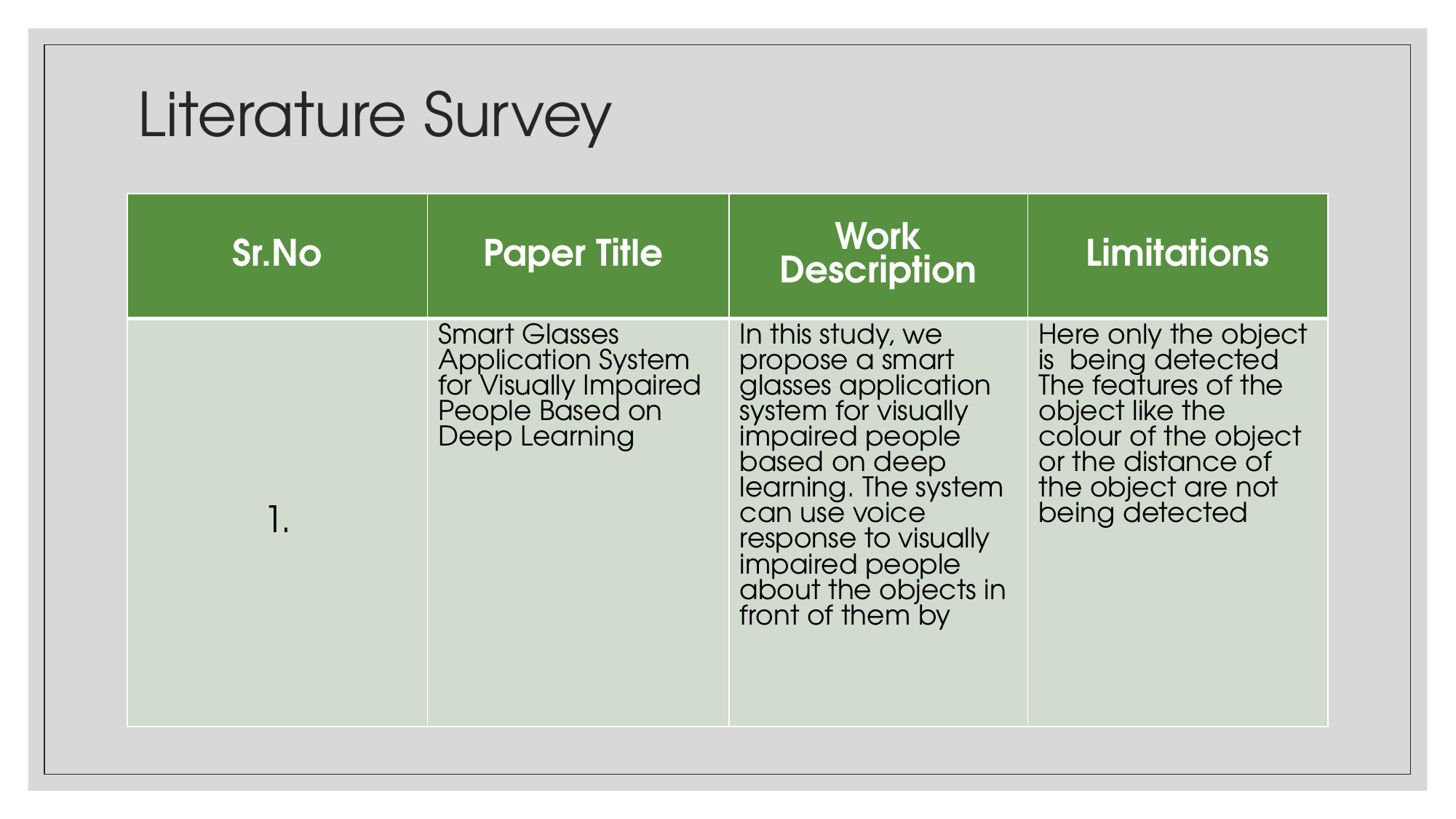

# Literature Survey
| Sr.No | Paper Title | Work Description | Limitations |
| --- | --- | --- | --- |
| 1. | Smart Glasses Application System for Visually Impaired People Based on Deep Learning | In this study, we propose a smart glasses application system for visually impaired people based on deep learning. The system can use voice response to visually impaired people about the objects in front of them by | Here only the object is being detected The features of the object like the colour of the object or the distance of the object are not being detected |